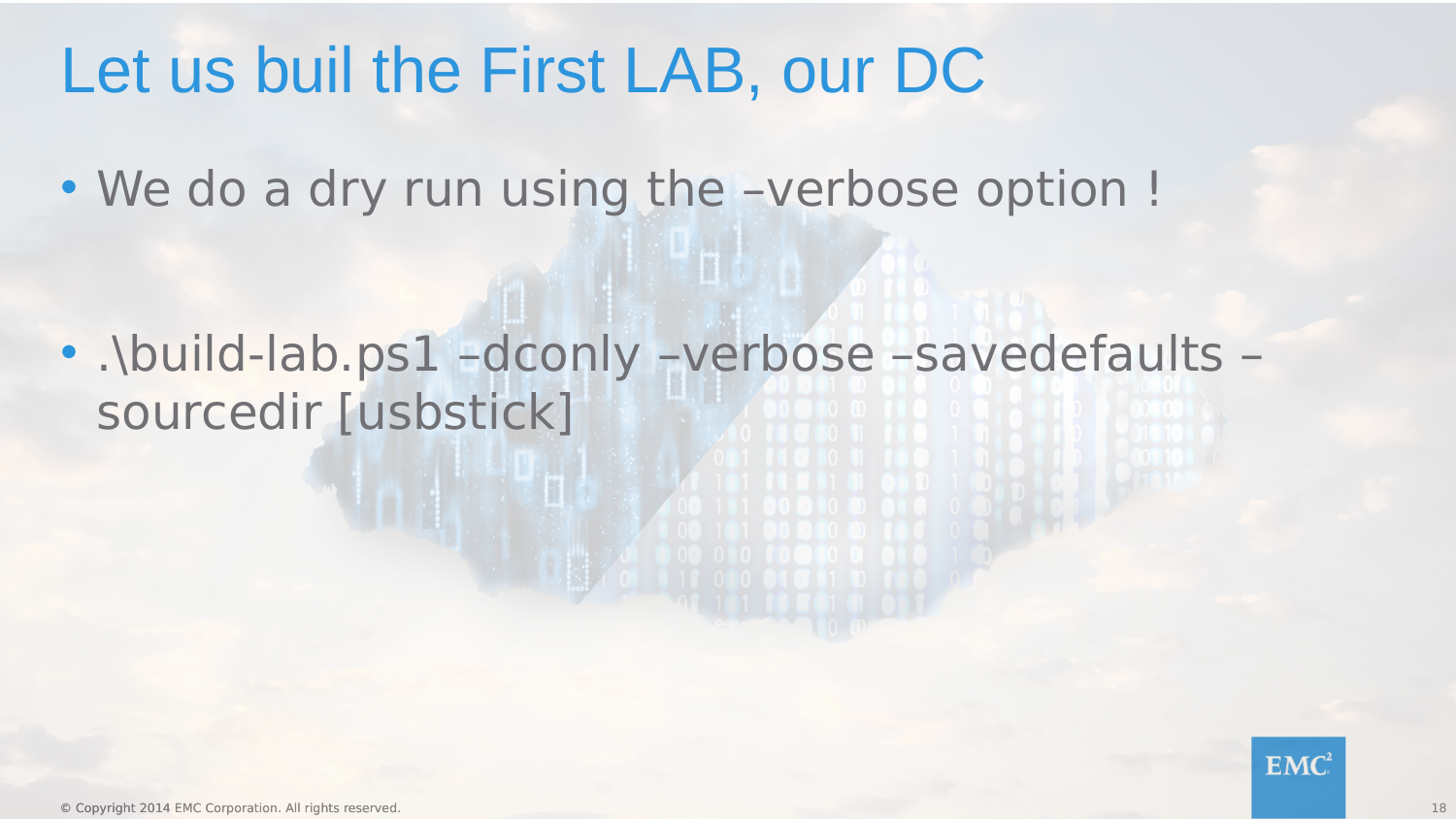

# Let us buil the First LAB, our DC
We do a dry run using the –verbose option !

.\build-lab.ps1 –dconly –verbose –savedefaults –sourcedir [usbstick]